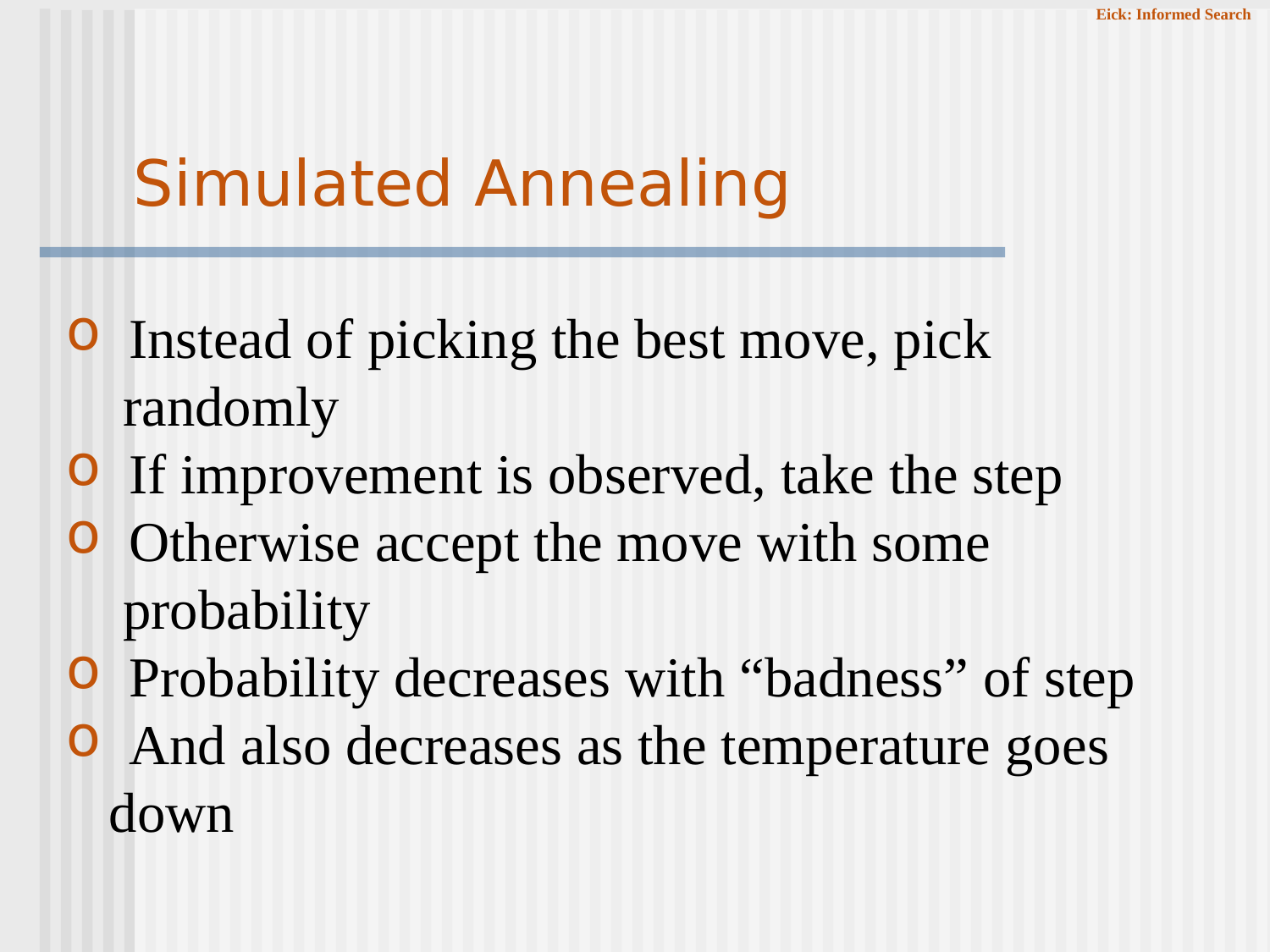

# Simulated Annealing
  Instead of picking the best move, pick
    randomly
  If improvement is observed, take the step
  Otherwise accept the move with some
    probability
  Probability decreases with “badness” of step
  And also decreases as the temperature goes
   down